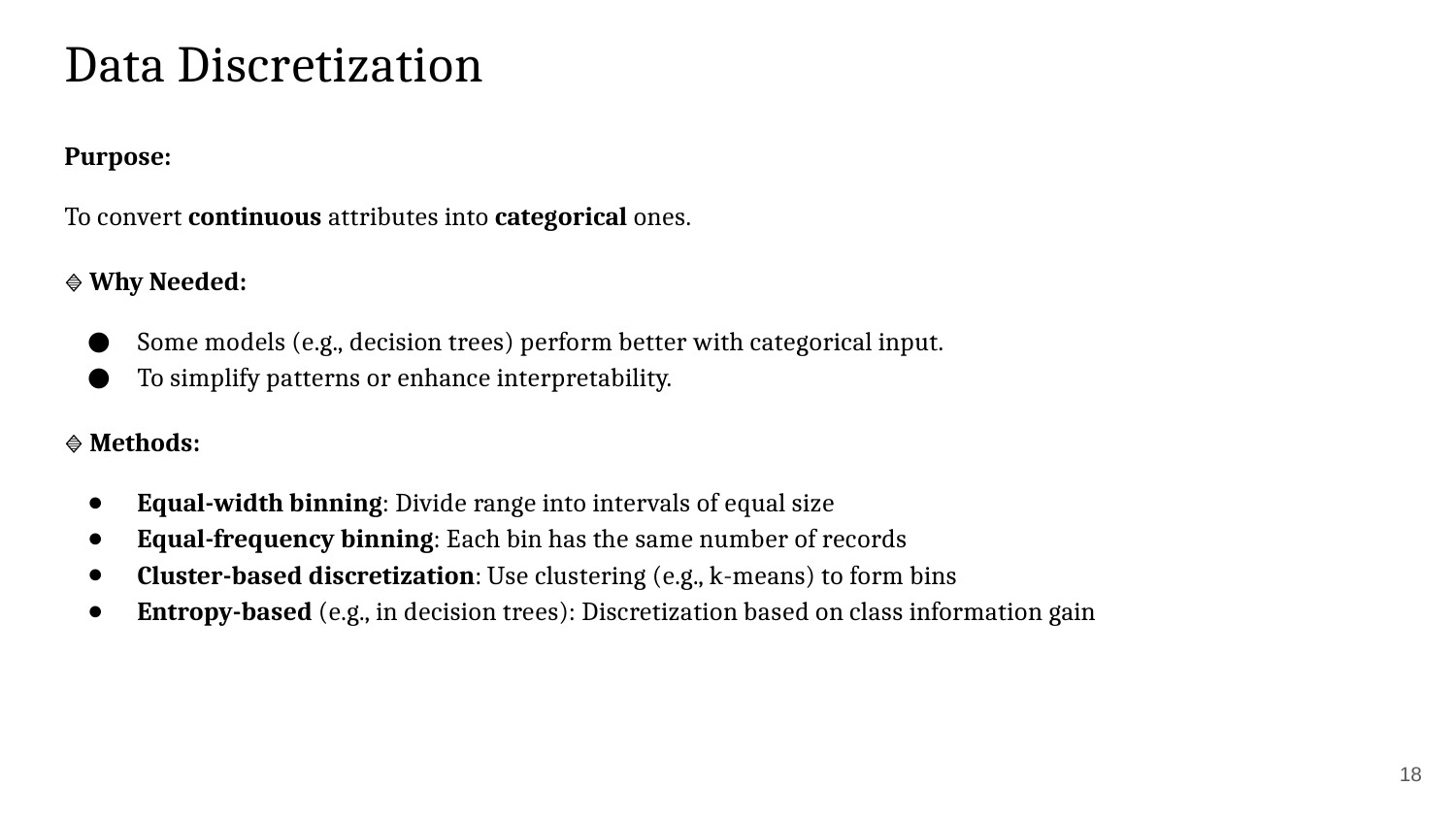

# Data Discretization
Purpose:
To convert continuous attributes into categorical ones.
🔹 Why Needed:
Some models (e.g., decision trees) perform better with categorical input.
To simplify patterns or enhance interpretability.
🔹 Methods:
Equal-width binning: Divide range into intervals of equal size
Equal-frequency binning: Each bin has the same number of records
Cluster-based discretization: Use clustering (e.g., k-means) to form bins
Entropy-based (e.g., in decision trees): Discretization based on class information gain

18